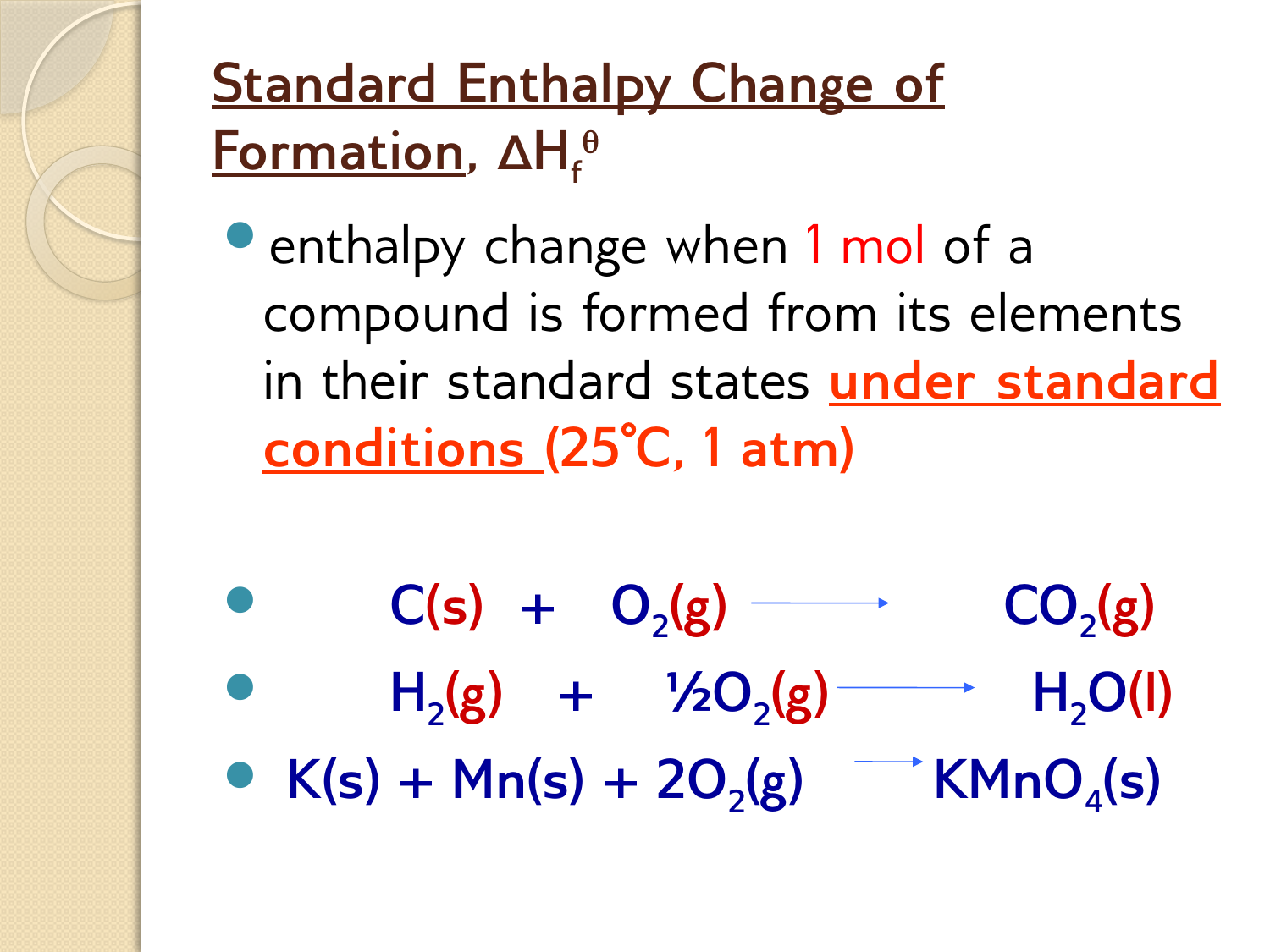

# Standard Enthalpy Change of Formation, ∆Hfθ
enthalpy change when 1 mol of a compound is formed from its elements in their standard states under standard conditions (25°C, 1 atm)

	C(s)  +   O2(g)               CO2(g)
    	H2(g)   +    ½O2(g)           H2O(l)
 K(s) + Mn(s) + 2O2(g)       KMnO4(s)